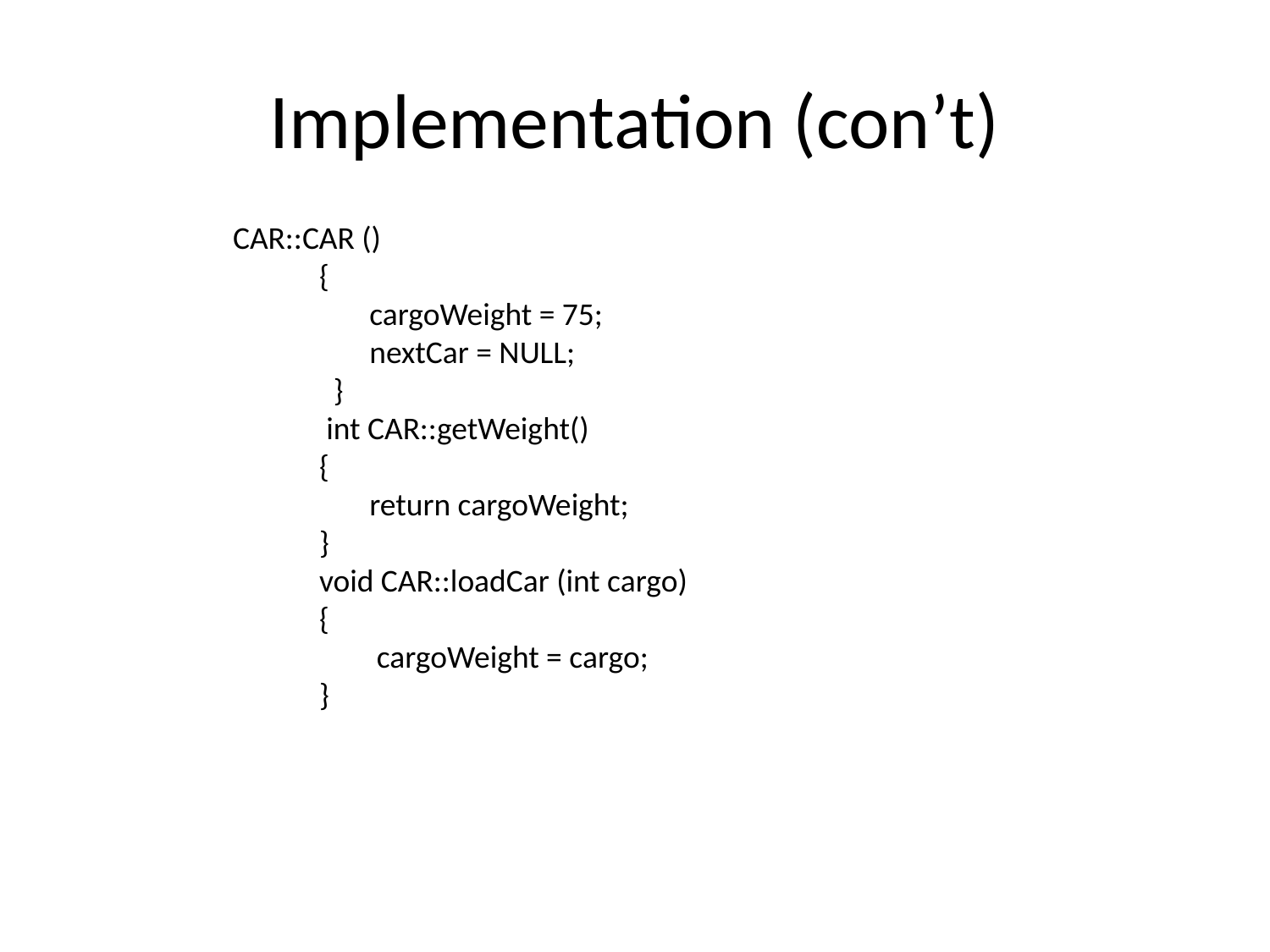

Implementation (con’t)
CAR::CAR ()
            {
                   cargoWeight = 75;
                   nextCar = NULL;
              }
             int CAR::getWeight()
            {
                   return cargoWeight;
            }
            void CAR::loadCar (int cargo)
            {
                    cargoWeight = cargo;
            }